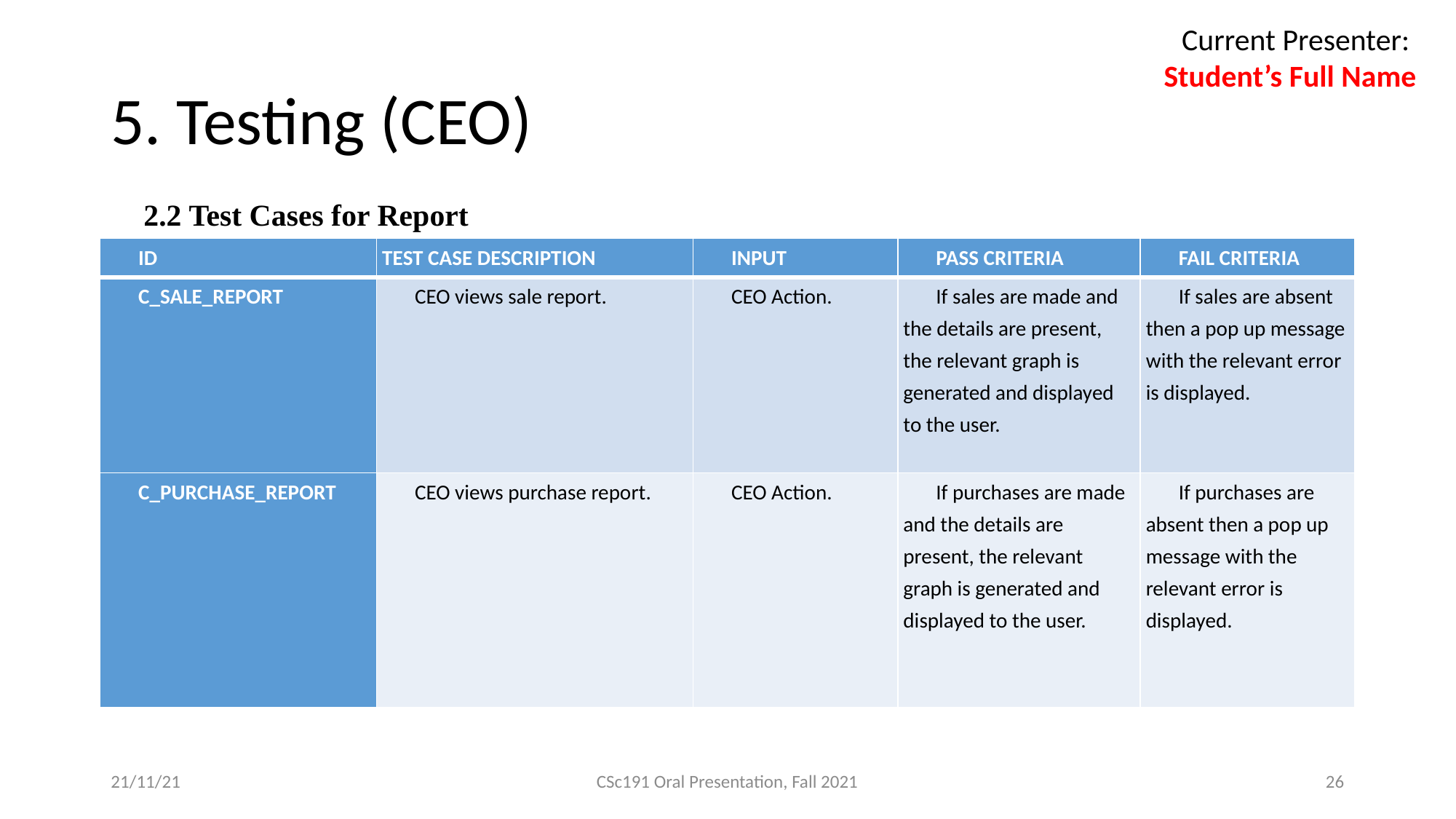

Current Presenter:
Student’s Full Name
# 5. Testing (CEO)
2.2 Test Cases for Report
| ID | TEST CASE DESCRIPTION | INPUT | PASS CRITERIA | FAIL CRITERIA |
| --- | --- | --- | --- | --- |
| C\_SALE\_REPORT | CEO views sale report. | CEO Action. | If sales are made and the details are present, the relevant graph is generated and displayed to the user. | If sales are absent then a pop up message with the relevant error is displayed. |
| C\_PURCHASE\_REPORT | CEO views purchase report. | CEO Action. | If purchases are made and the details are present, the relevant graph is generated and displayed to the user. | If purchases are absent then a pop up message with the relevant error is displayed. |
21/11/21
CSc191 Oral Presentation, Fall 2021
26